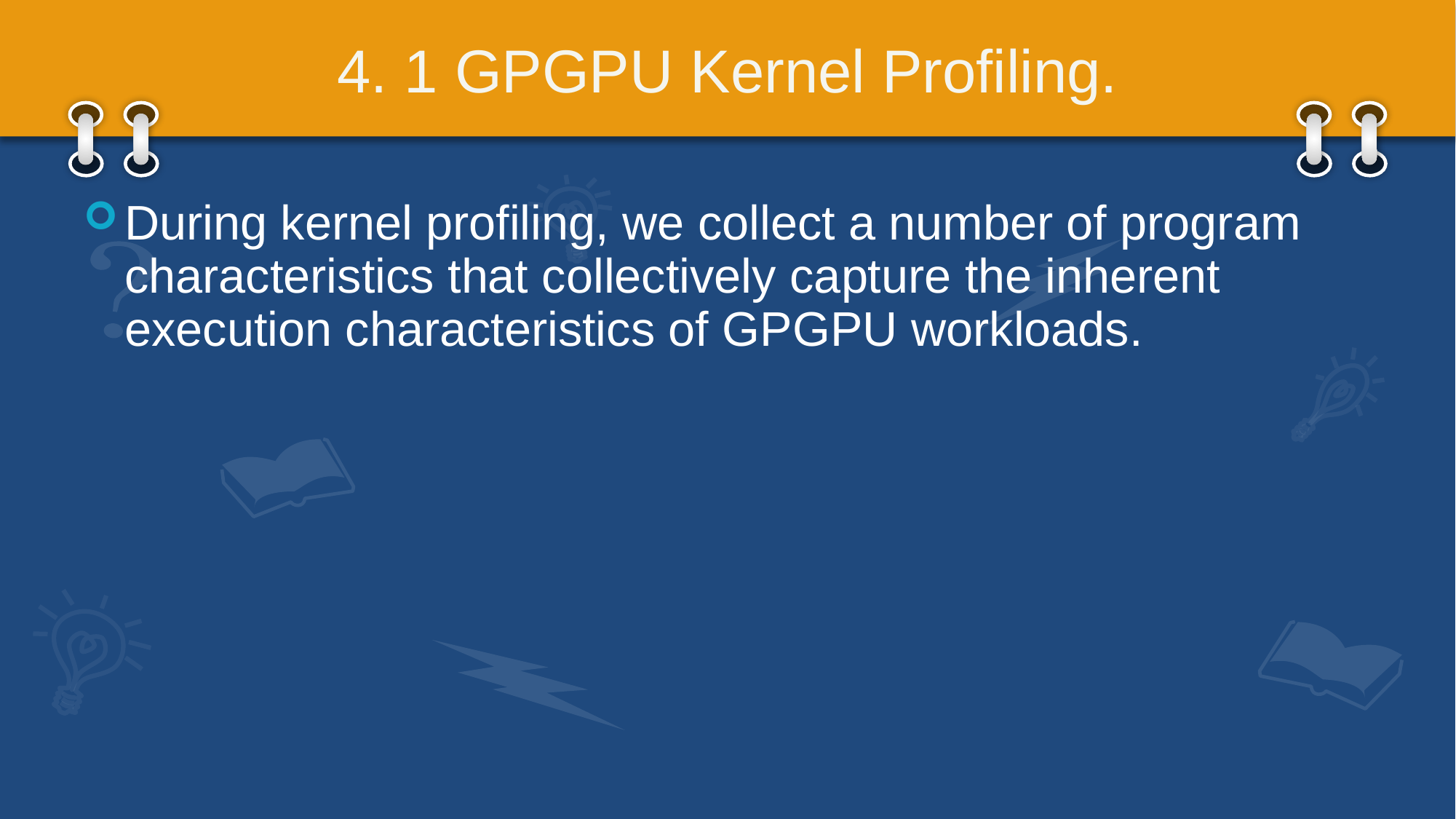

# 4. 1 GPGPU Kernel Profiling.
During kernel profiling, we collect a number of program characteristics that collectively capture the inherent execution characteristics of GPGPU workloads.